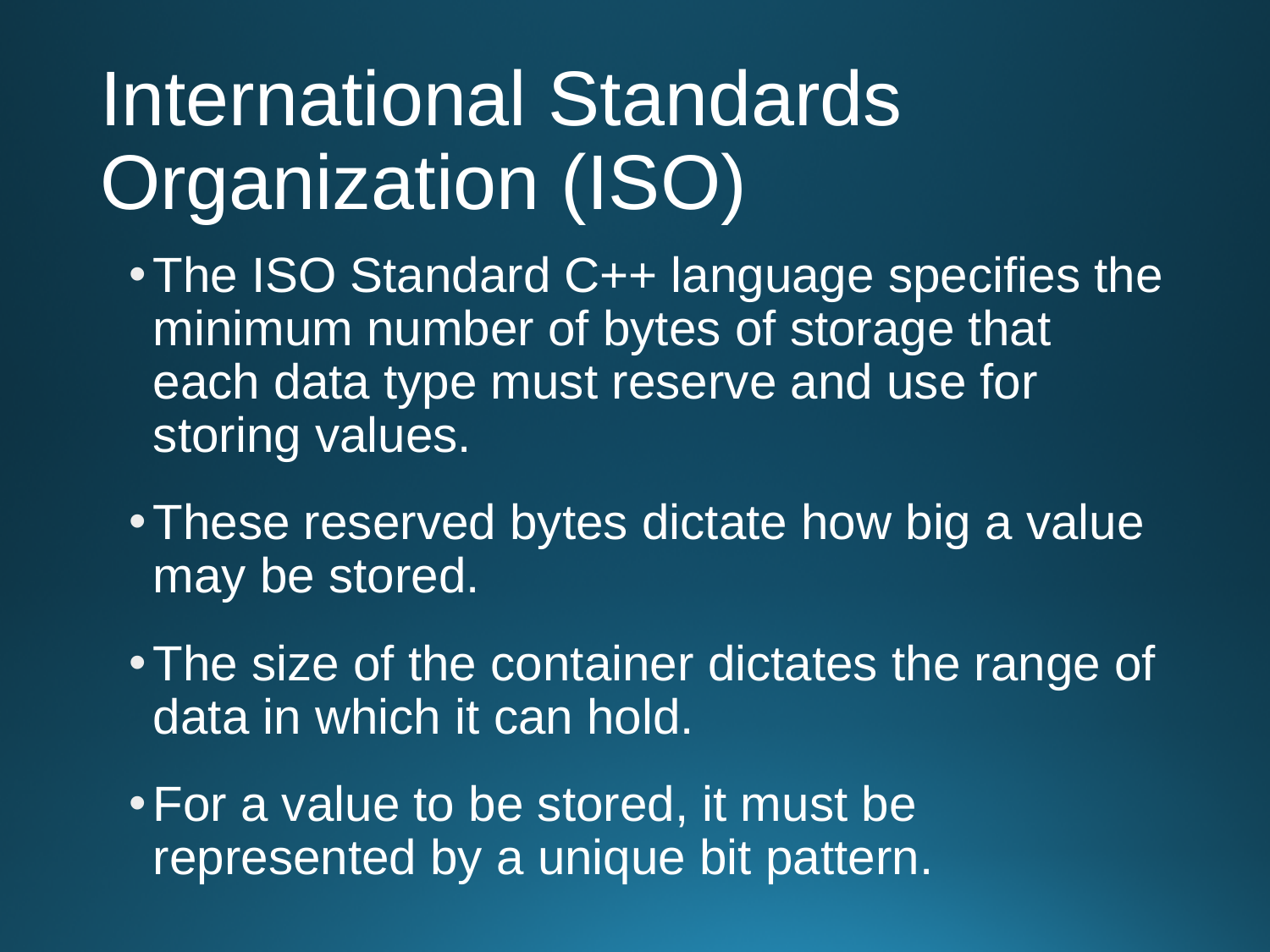

# International Standards Organization (ISO)
The ISO Standard C++ language specifies the minimum number of bytes of storage that each data type must reserve and use for storing values.
These reserved bytes dictate how big a value may be stored.
The size of the container dictates the range of data in which it can hold.
For a value to be stored, it must be represented by a unique bit pattern.